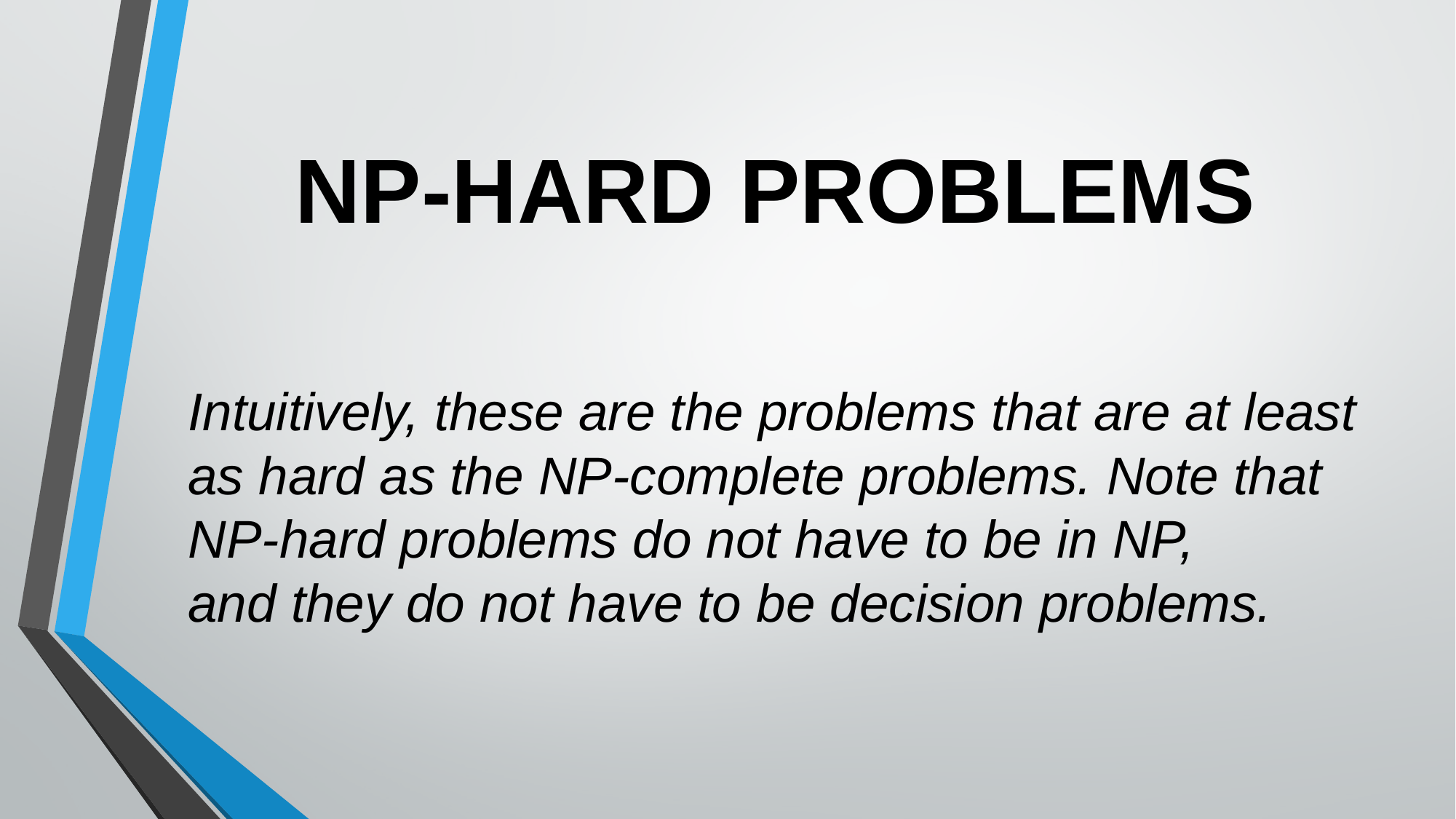

# NP-HARD PROBLEMS
Intuitively, these are the problems that are at least as hard as the NP-complete problems. Note that NP-hard problems do not have to be in NP, and they do not have to be decision problems.